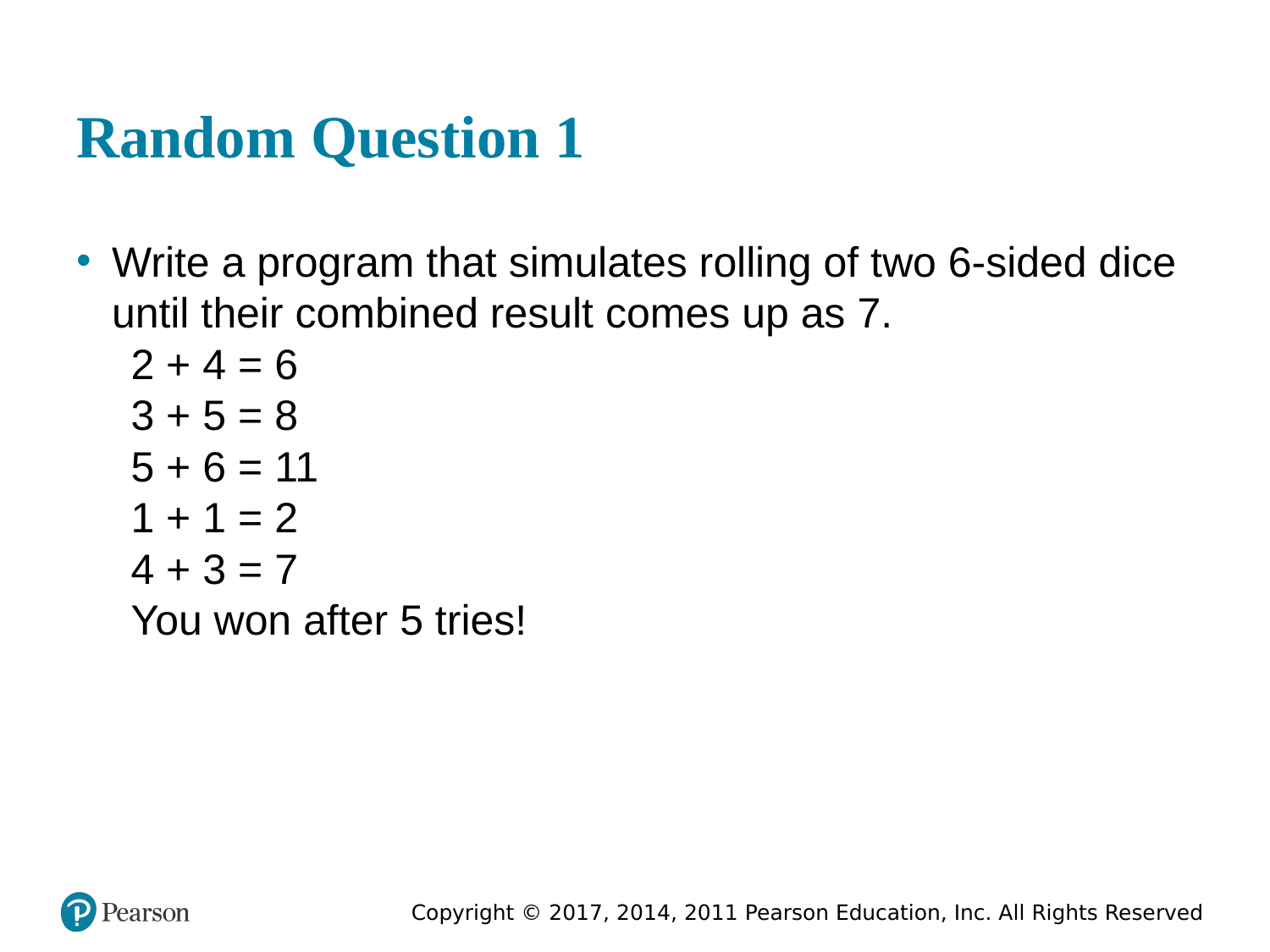

# Random Question 1
Write a program that simulates rolling of two 6-sided dice until their combined result comes up as 7.
2 + 4 = 6
3 + 5 = 8
5 + 6 = 11
1 + 1 = 2
4 + 3 = 7
You won after 5 tries!